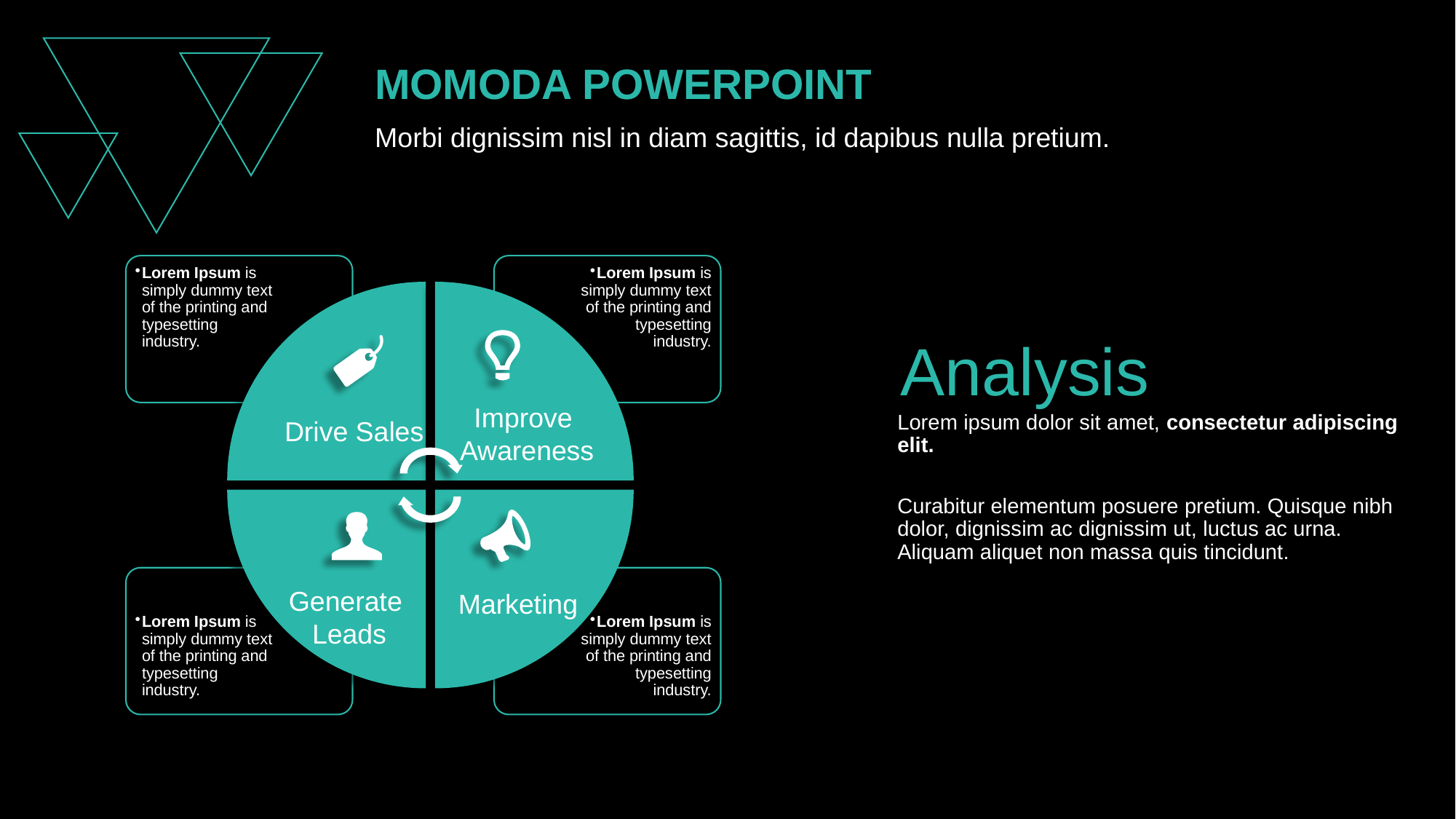

MOMODA POWERPOINT

Morbi dignissim nisl in diam sagittis, id dapibus nulla pretium.

Lorem Ipsum is simply dummy text of the printing and typesetting industry.
Lorem Ipsum is simply dummy text of the printing and typesetting industry.

Analysis

Improve
Awareness
Lorem ipsum dolor sit amet, consectetur adipiscing elit.
Curabitur elementum posuere pretium. Quisque nibh dolor, dignissim ac dignissim ut, luctus ac urna. Aliquam aliquet non massa quis tincidunt.
Drive Sales

Lorem Ipsum is simply dummy text of the printing and typesetting industry.
Lorem Ipsum is simply dummy text of the printing and typesetting industry.
Generate
Leads
Marketing